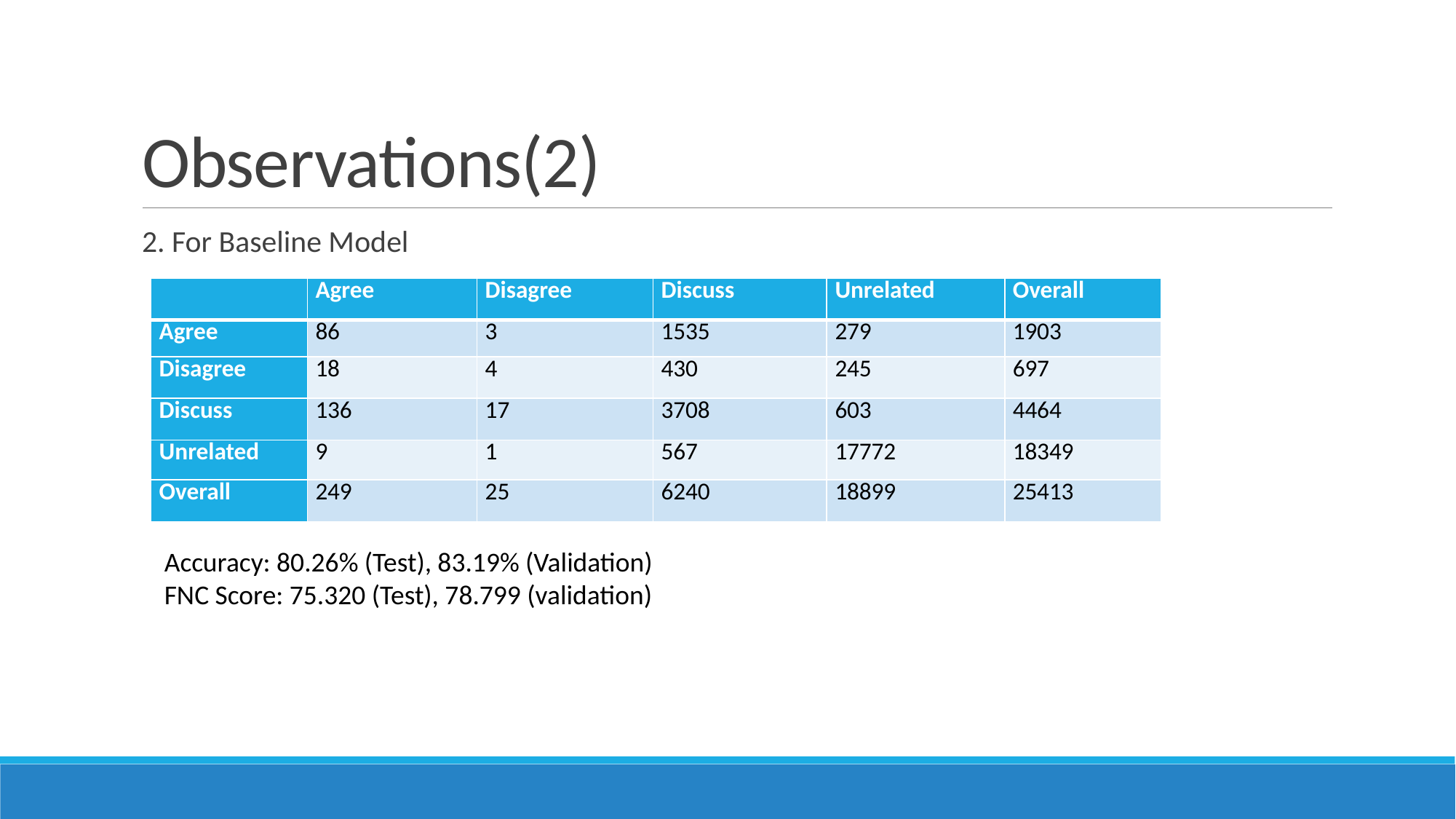

# Observations(2)
2. For Baseline Model

|  | Agree | Disagree | Discuss | Unrelated | Overall |
| --- | --- | --- | --- | --- | --- |
| Agree | 86 | 3 | 1535 | 279 | 1903 |
| Disagree | 18 | 4 | 430 | 245 | 697 |
| Discuss | 136 | 17 | 3708 | 603 | 4464 |
| Unrelated | 9 | 1 | 567 | 17772 | 18349 |
| Overall | 249 | 25 | 6240 | 18899 | 25413 |
Accuracy: 80.26% (Test), 83.19% (Validation)
FNC Score: 75.320 (Test), 78.799 (validation)